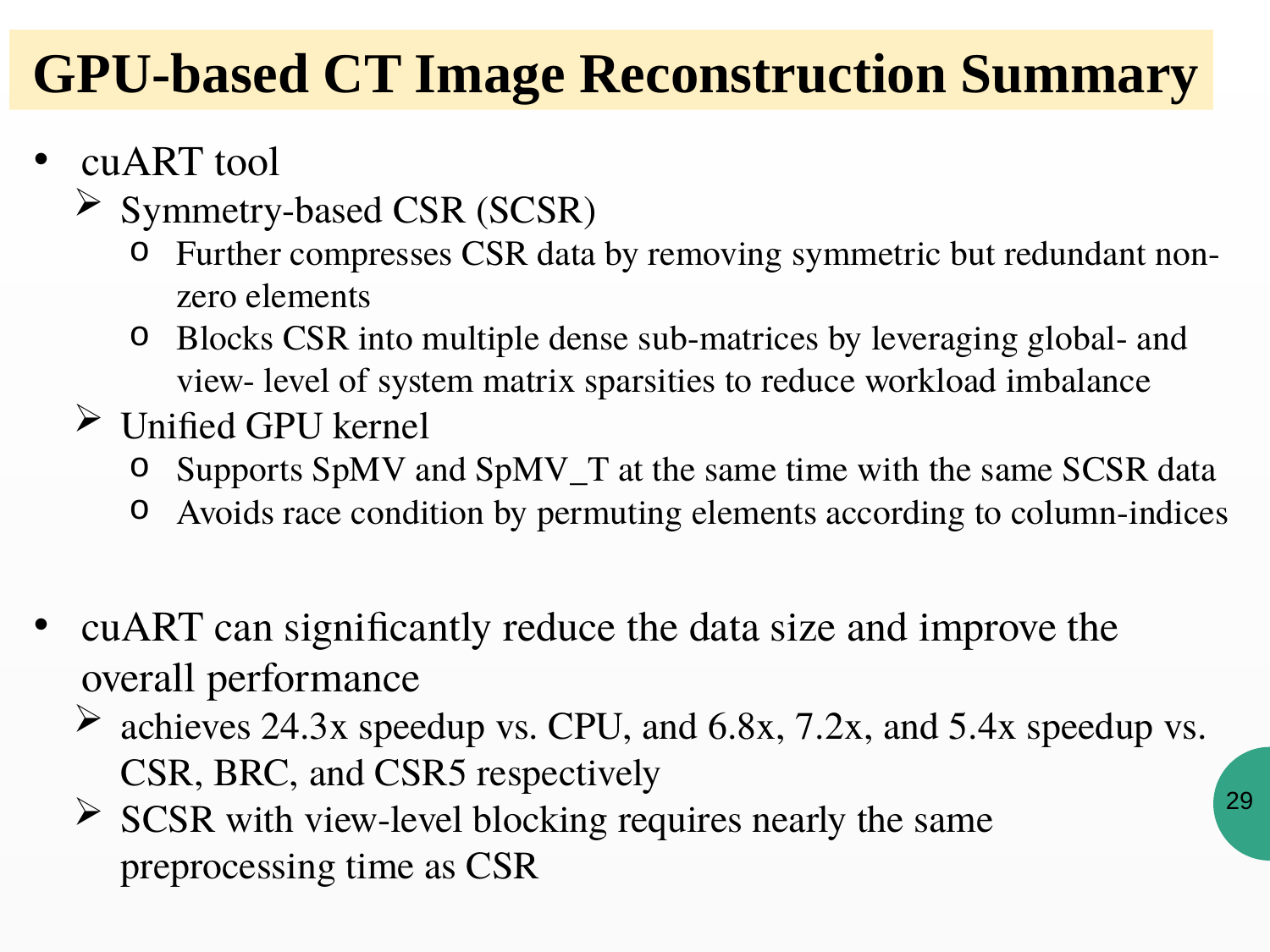

GPU-based CT Image Reconstruction Summary
cuART tool
Symmetry-based CSR (SCSR)
Further compresses CSR data by removing symmetric but redundant non-zero elements
Blocks CSR into multiple dense sub-matrices by leveraging global- and view- level of system matrix sparsities to reduce workload imbalance
Unified GPU kernel
Supports SpMV and SpMV_T at the same time with the same SCSR data
Avoids race condition by permuting elements according to column-indices
cuART can significantly reduce the data size and improve the  overall performance
achieves 24.3x speedup vs. CPU, and 6.8x, 7.2x, and 5.4x speedup vs. CSR, BRC, and CSR5 respectively
SCSR with view-level blocking requires nearly the same preprocessing time as CSR
29